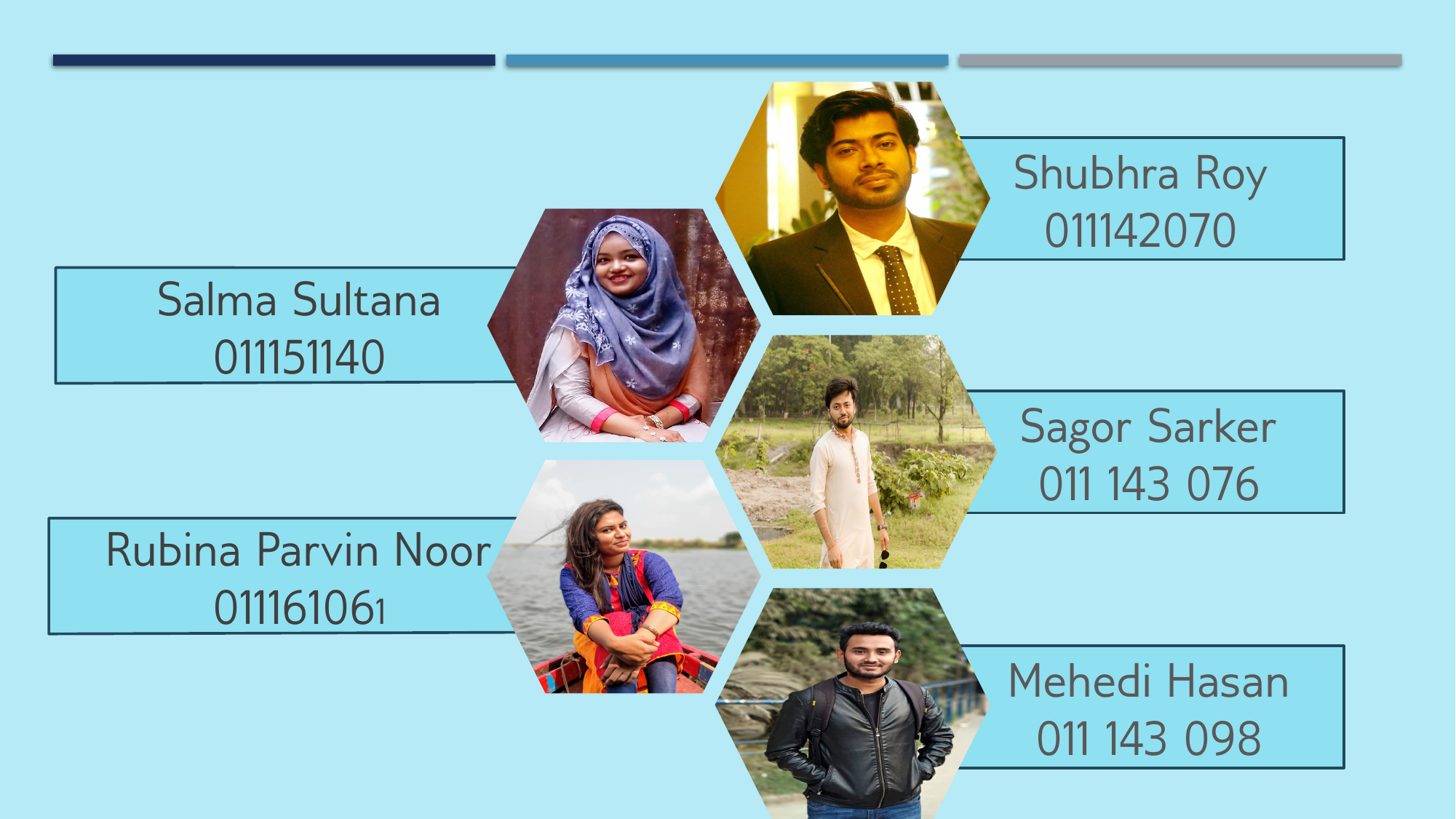

Shubhra Roy
011142070

Salma Sultana
011151140

Sagor Sarker
011 143 076

Rubina Parvin Noor
011161061

Mehedi Hasan
011 143 098